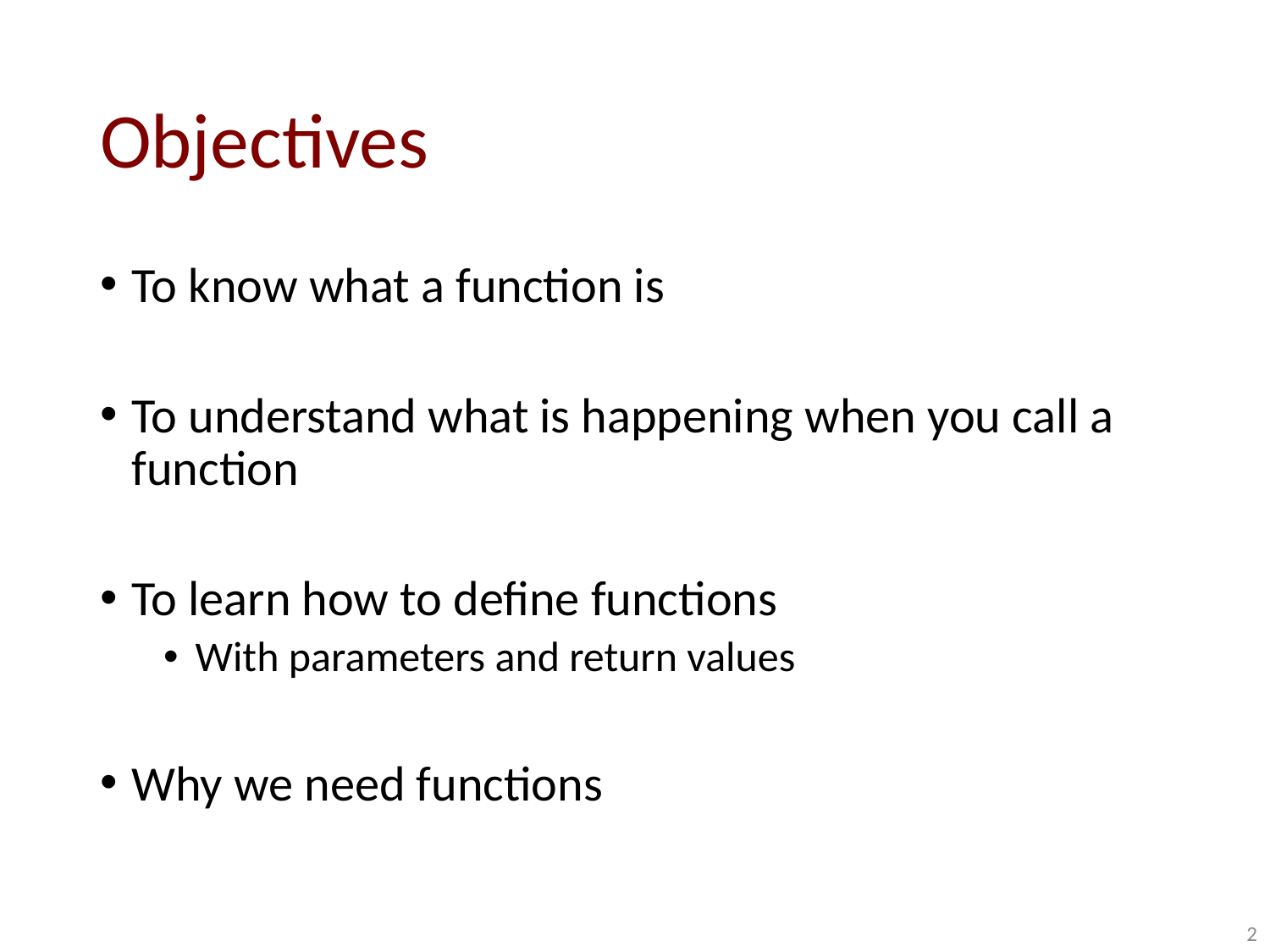

# Objectives
To know what a function is

To understand what is happening when you call a function

To learn how to define functions
With parameters and return values

Why we need functions
2